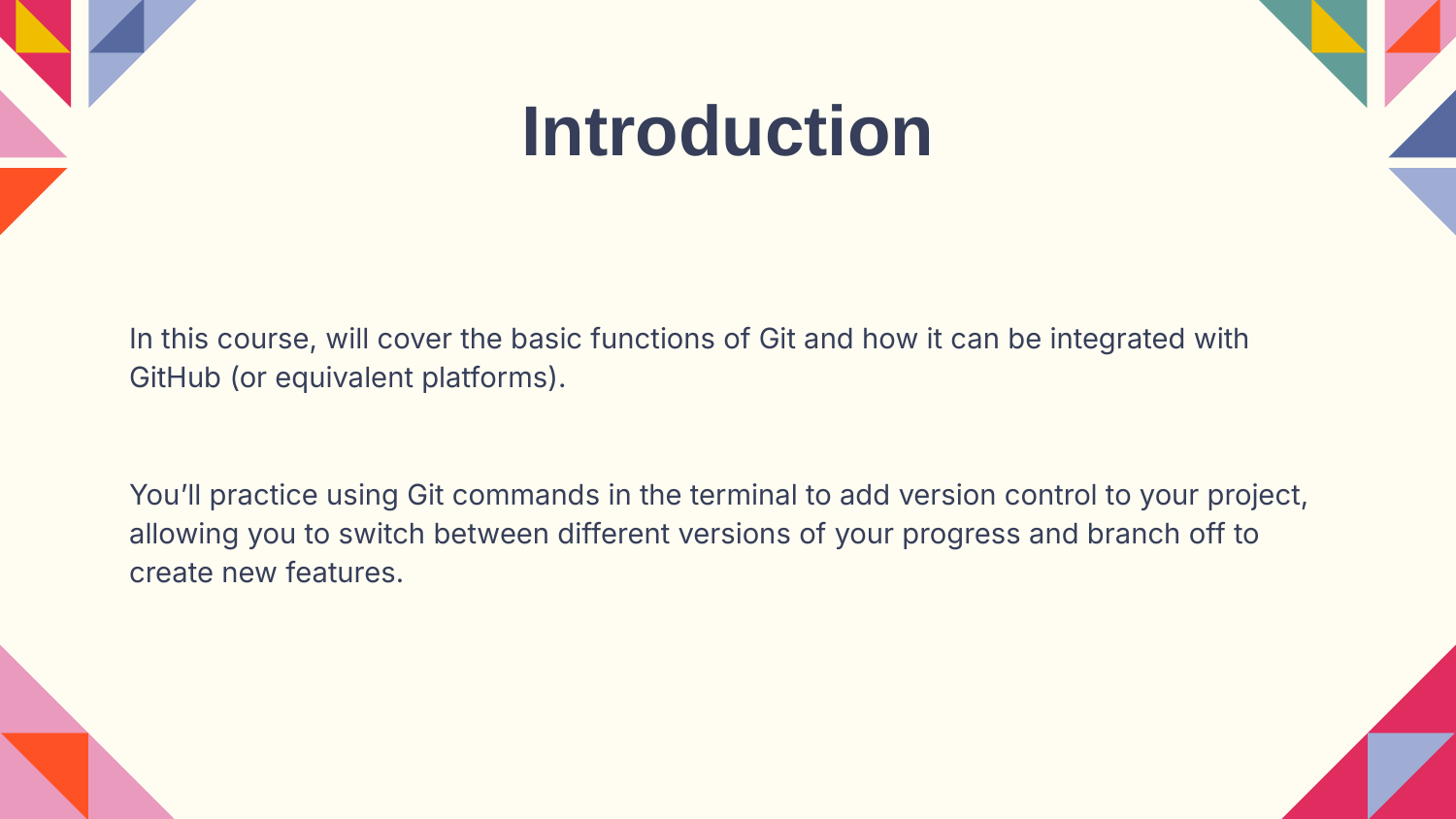

# Introduction
In this course, will cover the basic functions of Git and how it can be integrated with GitHub (or equivalent platforms).

You’ll practice using Git commands in the terminal to add version control to your project, allowing you to switch between different versions of your progress and branch off to create new features.